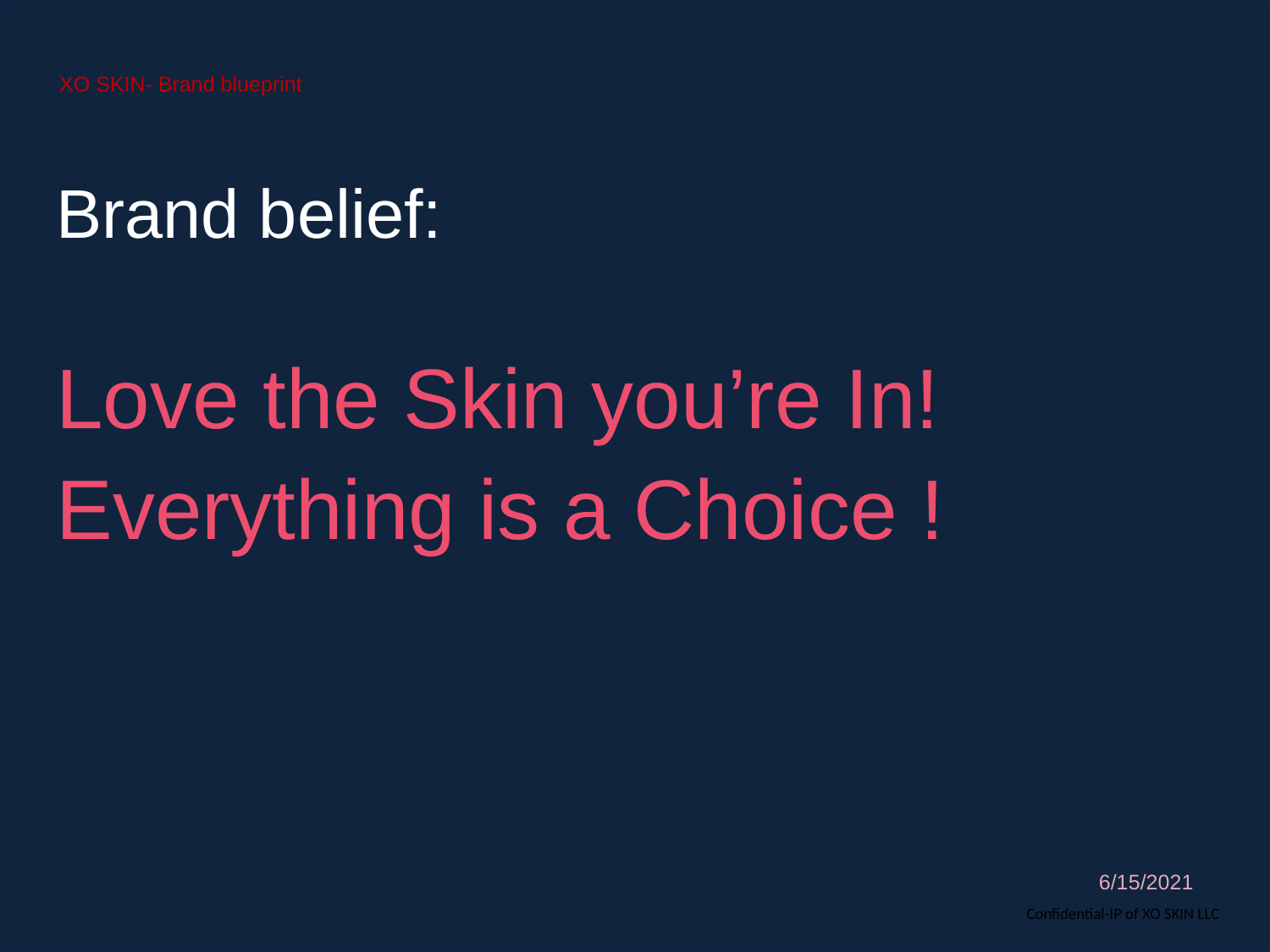

XO SKIN- Brand blueprint
Brand belief:

Love the Skin you’re In!
Everything is a Choice !
6/15/2021
Confidential-IP of XO SKIN LLC